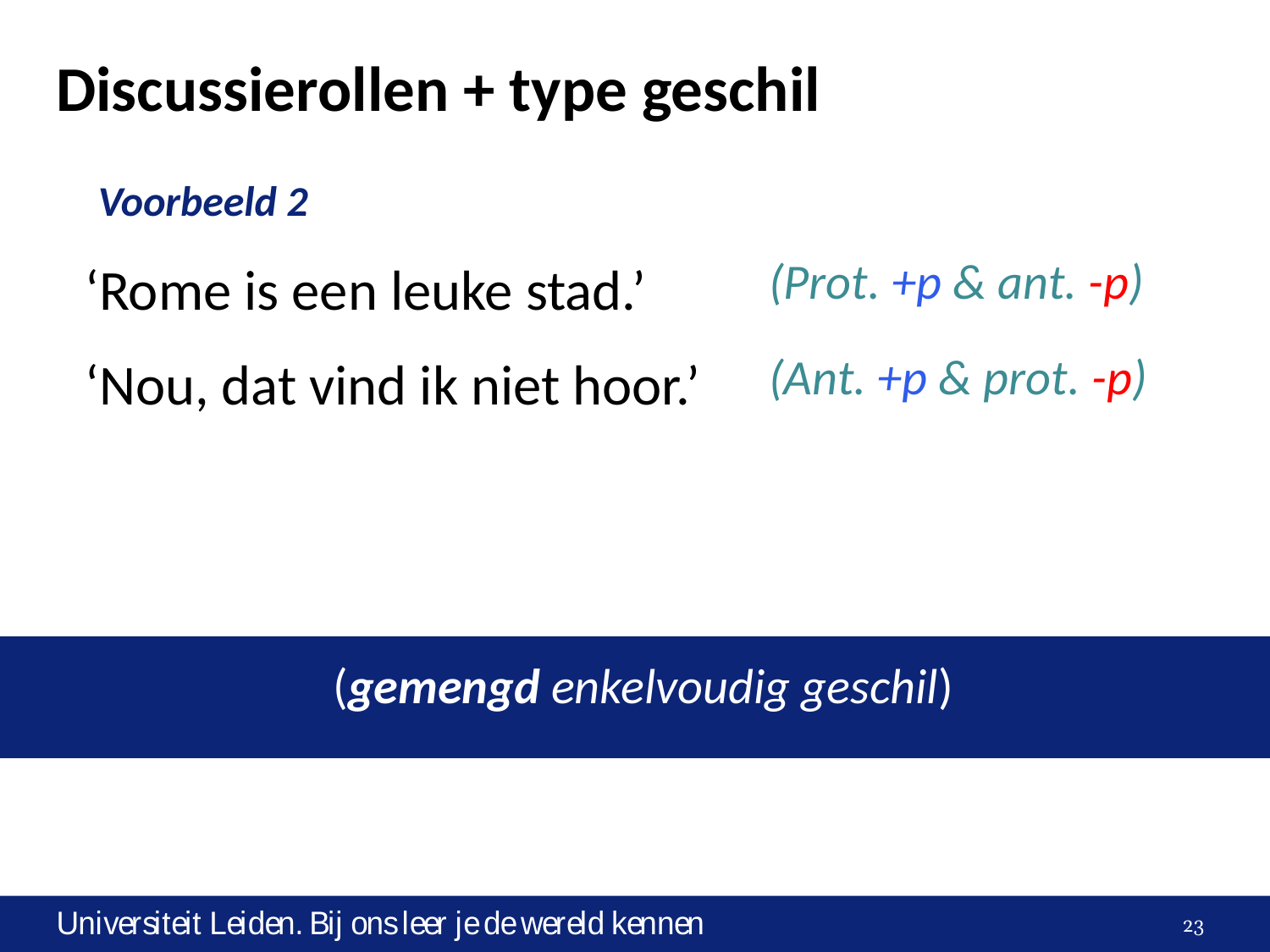

# Discussierollen + type geschil

(Prot. +p & ant. -p)

(Ant. +p & prot. -p)
Voorbeeld 2

‘Rome is een leuke stad.’
‘Nou, dat vind ik niet hoor.’

(gemengd enkelvoudig geschil)